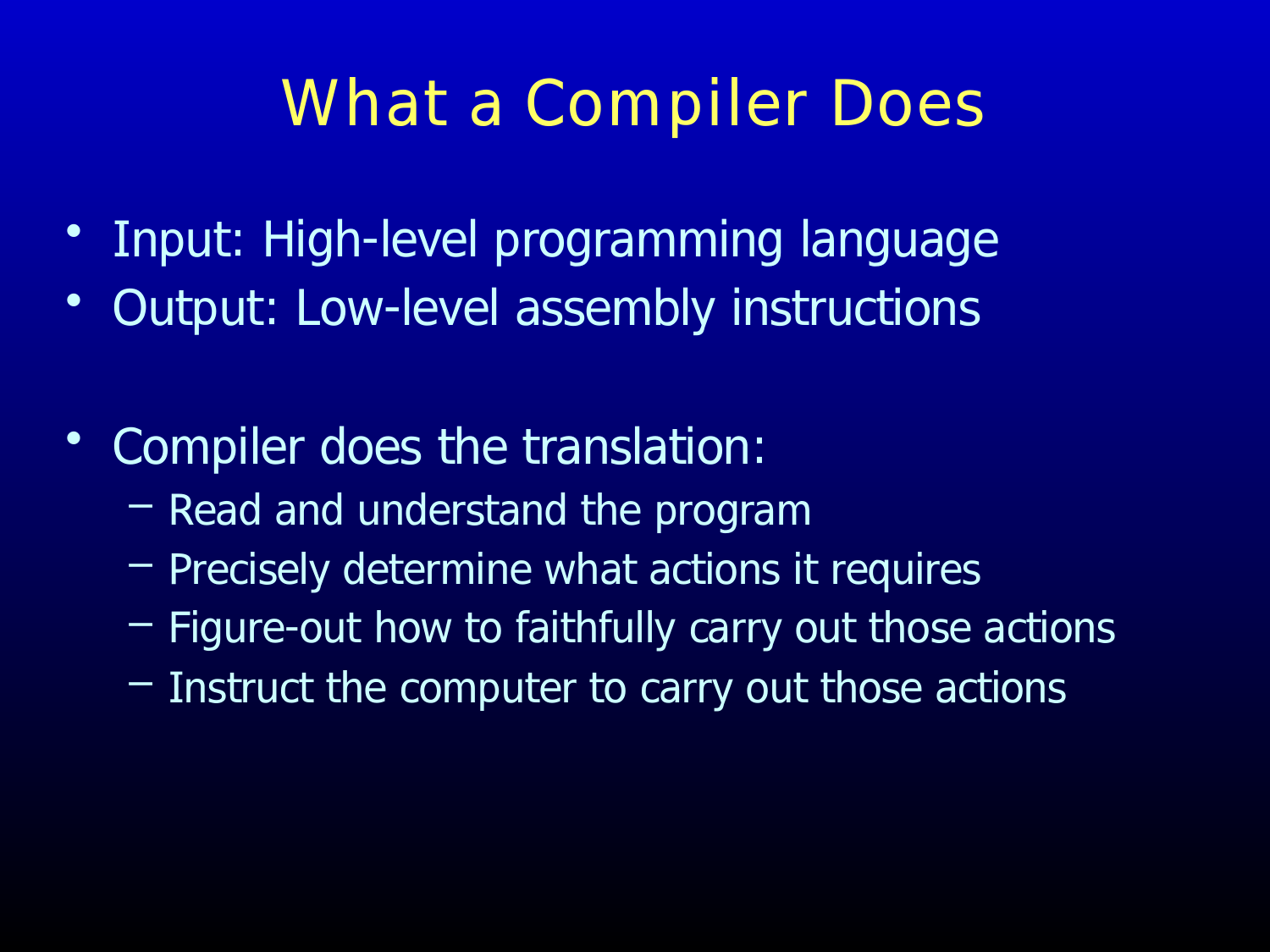

# What a Compiler Does
Input: High-level programming language
Output: Low-level assembly instructions

Compiler does the translation:
Read and understand the program
Precisely determine what actions it requires
Figure-out how to faithfully carry out those actions
Instruct the computer to carry out those actions